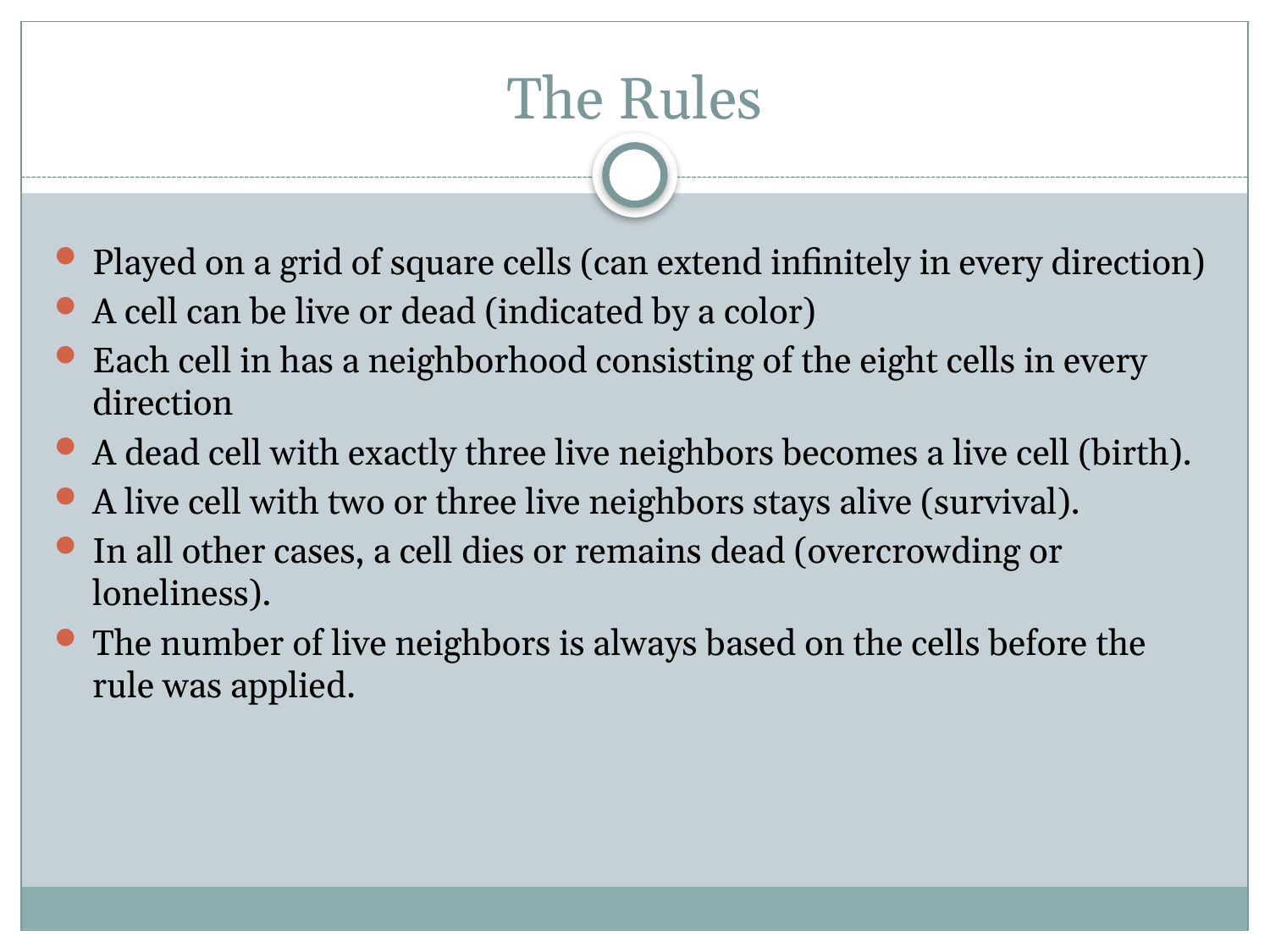

# The Rules
Played on a grid of square cells (can extend infinitely in every direction)
A cell can be live or dead (indicated by a color)
Each cell in has a neighborhood consisting of the eight cells in every direction
A dead cell with exactly three live neighbors becomes a live cell (birth).
A live cell with two or three live neighbors stays alive (survival).
In all other cases, a cell dies or remains dead (overcrowding or loneliness).
The number of live neighbors is always based on the cells before the rule was applied.